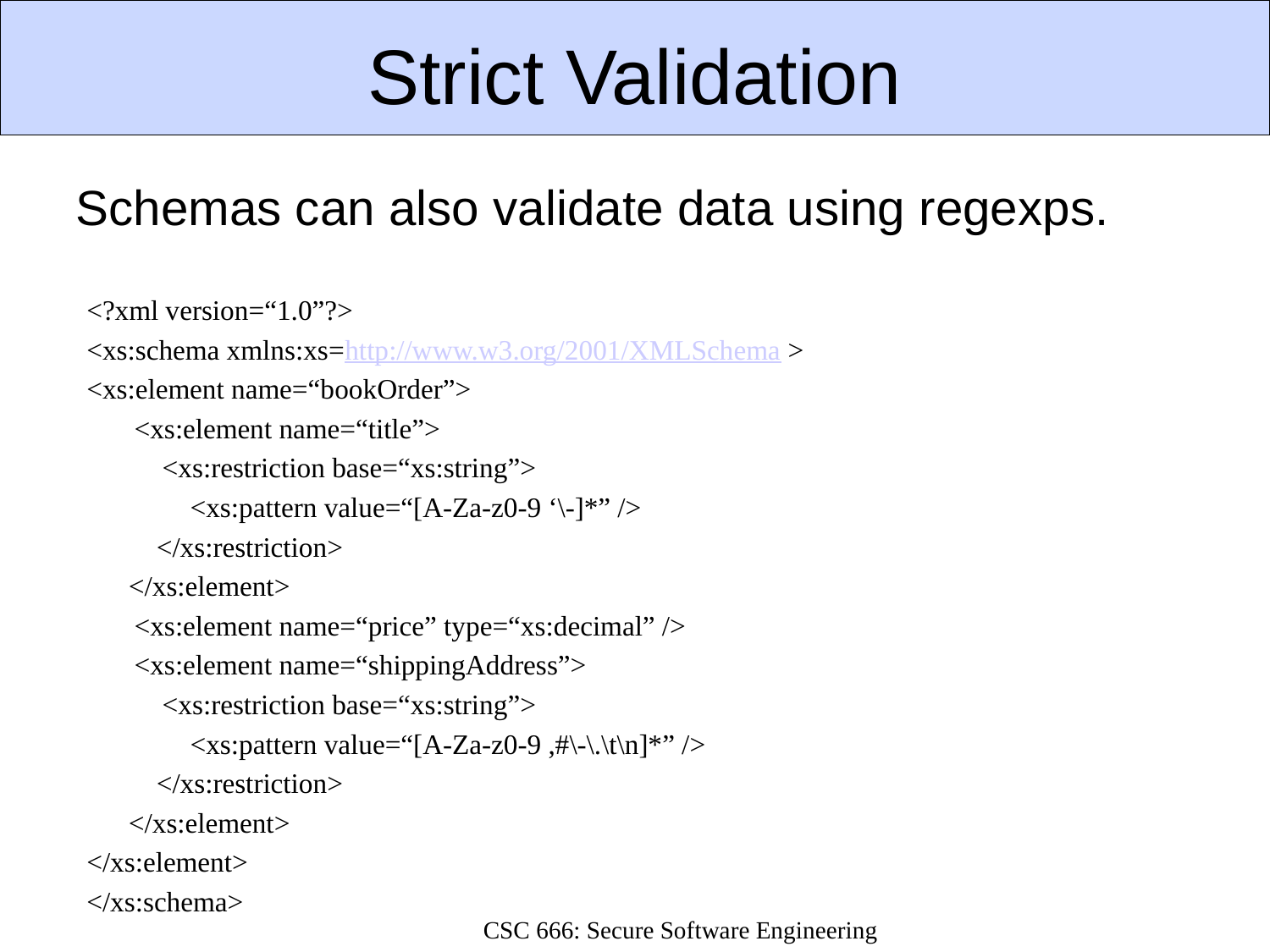

# Strict Validation
Schemas can also validate data using regexps.
<?xml version=“1.0”?>
<xs:schema xmlns:xs=http://www.w3.org/2001/XMLSchema >
<xs:element name=“bookOrder”>
	<xs:element name=“title”>
	    <xs:restriction base=“xs:string”>
	        <xs:pattern value=“[A-Za-z0-9 ‘\-]*” />
          </xs:restriction>
      </xs:element>
	<xs:element name=“price” type=“xs:decimal” />
	<xs:element name=“shippingAddress”>
	    <xs:restriction base=“xs:string”>
	        <xs:pattern value=“[A-Za-z0-9 ,#\-\.\t\n]*” />
          </xs:restriction>
      </xs:element>
</xs:element>
</xs:schema>
CSC 666: Secure Software Engineering